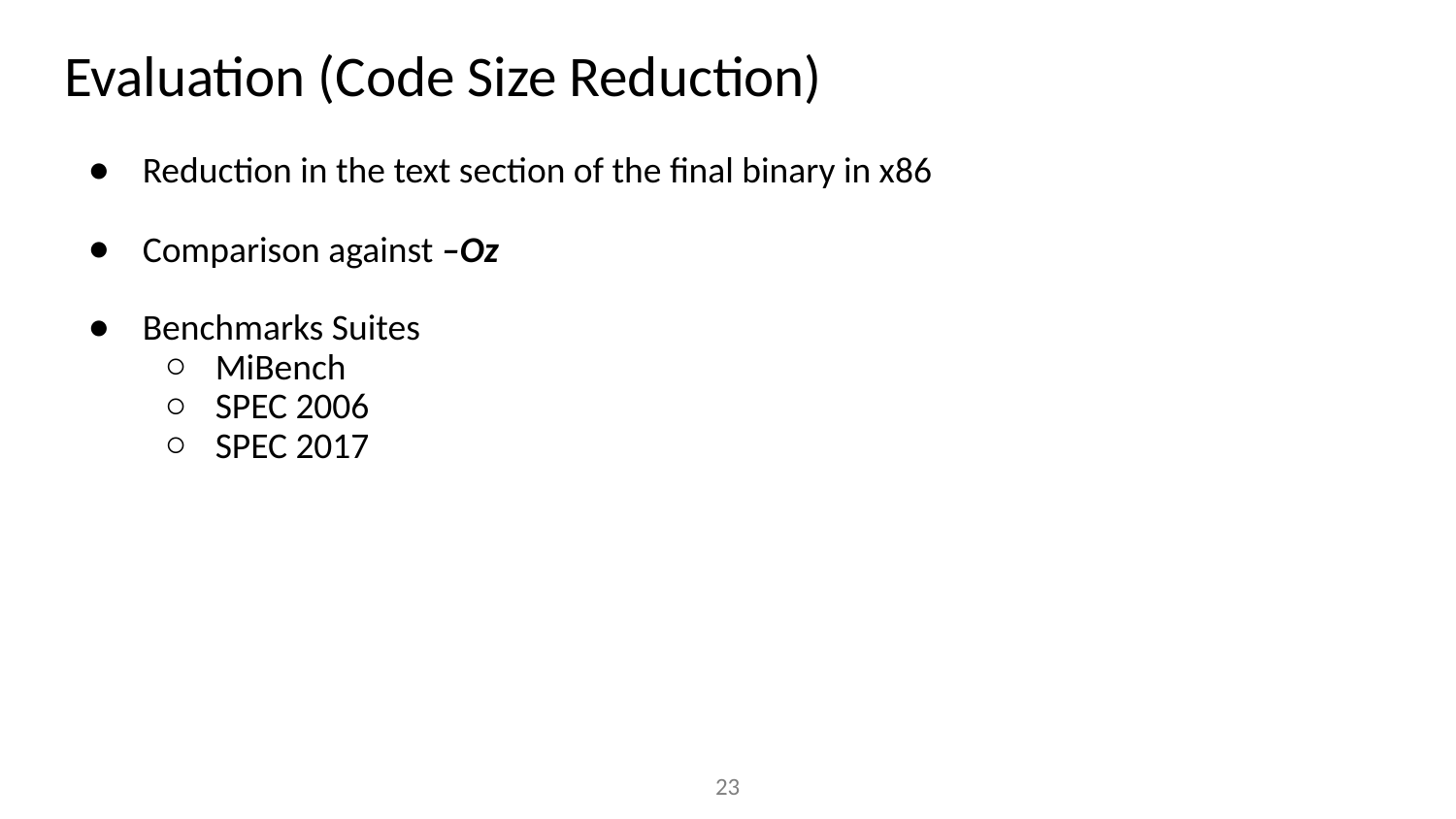

# Evaluation (Code Size Reduction)
Reduction in the text section of the final binary in x86

Comparison against –Oz

Benchmarks Suites
MiBench
SPEC 2006
SPEC 2017

23